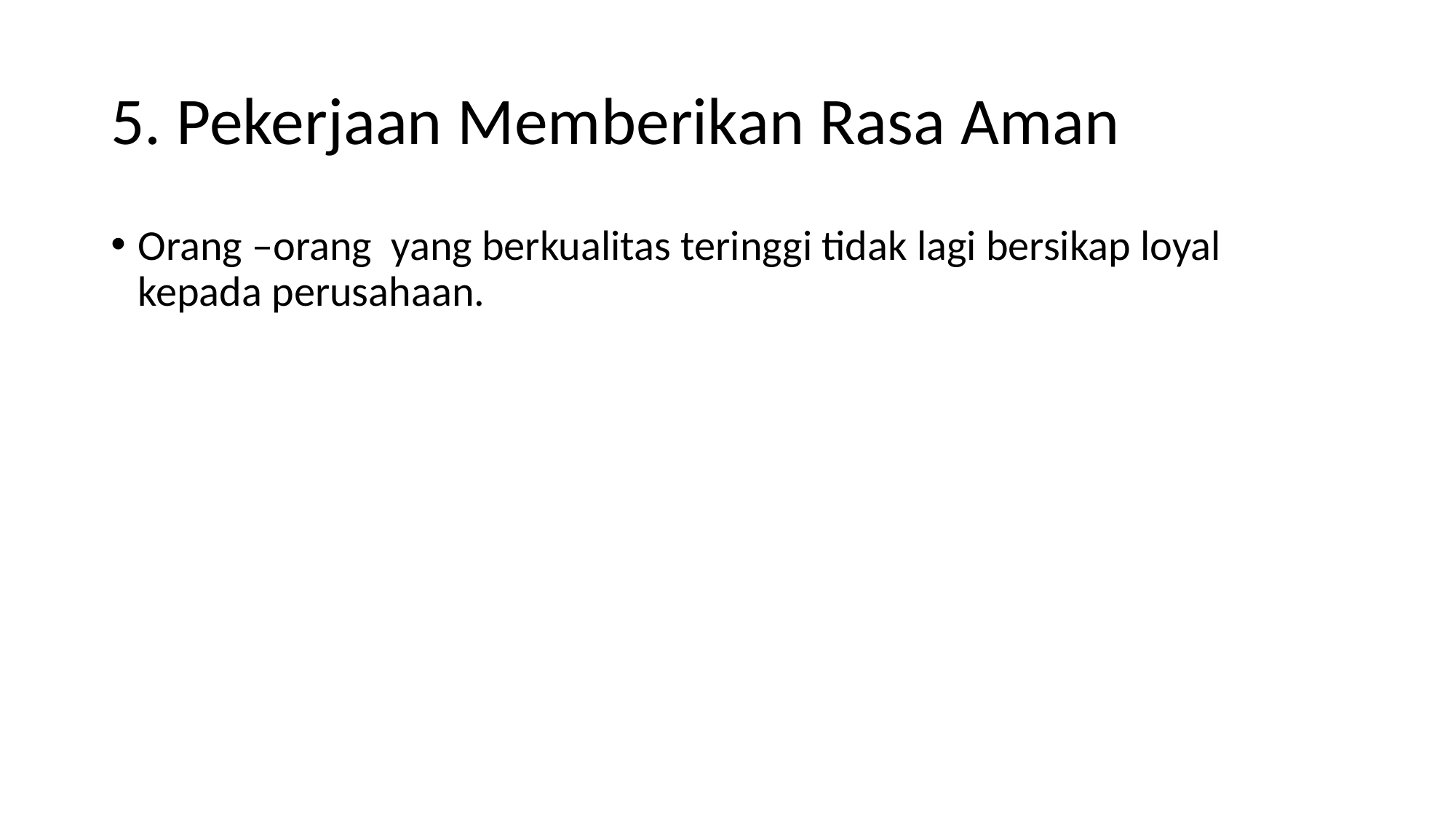

# 5. Pekerjaan Memberikan Rasa Aman
Orang –orang  yang berkualitas teringgi tidak lagi bersikap loyal kepada perusahaan.